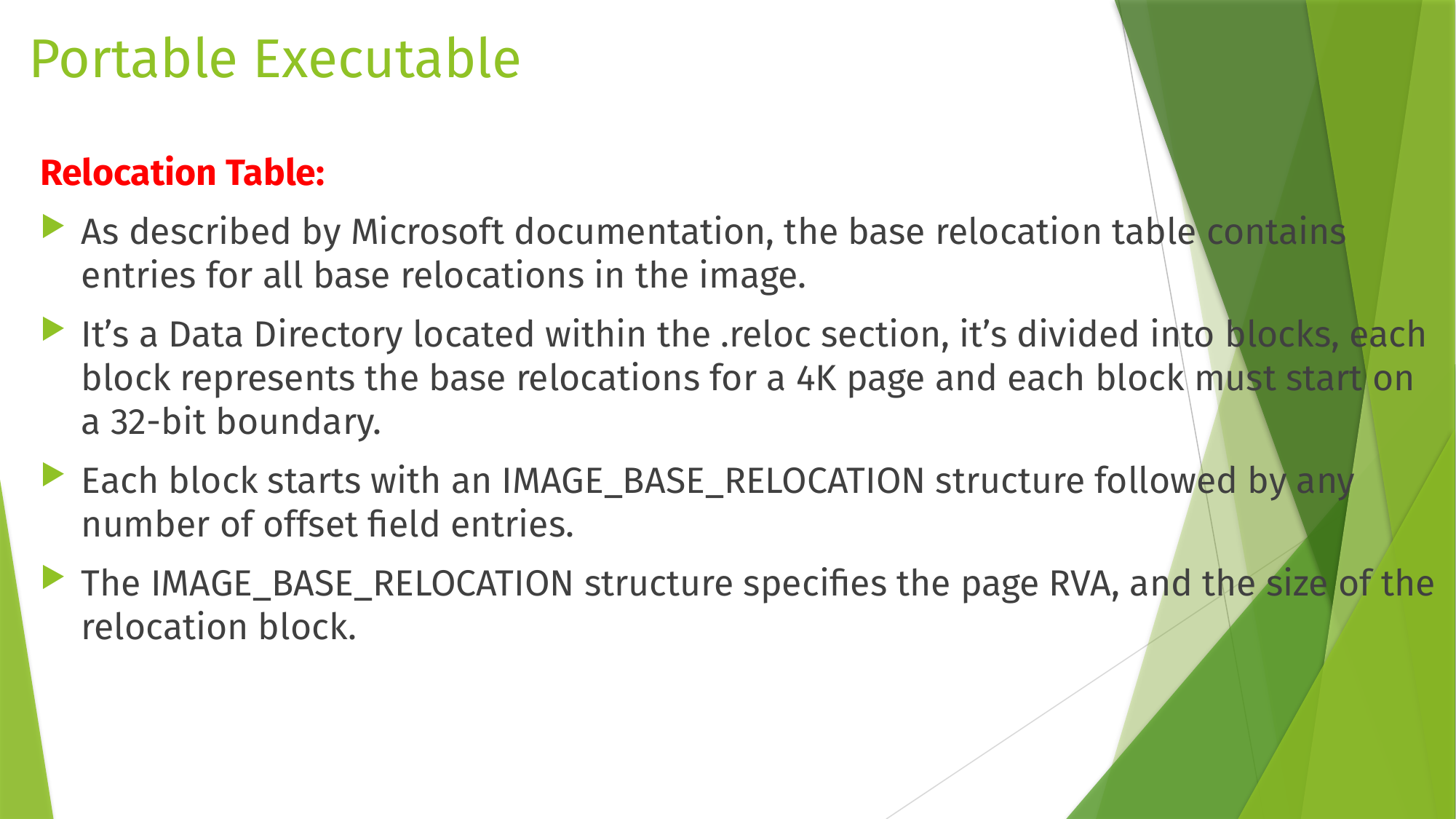

# Portable Executable
Relocation Table:
As described by Microsoft documentation, the base relocation table contains entries for all base relocations in the image.
It’s a Data Directory located within the .reloc section, it’s divided into blocks, each block represents the base relocations for a 4K page and each block must start on a 32-bit boundary.
Each block starts with an IMAGE_BASE_RELOCATION structure followed by any number of offset field entries.
The IMAGE_BASE_RELOCATION structure specifies the page RVA, and the size of the relocation block.